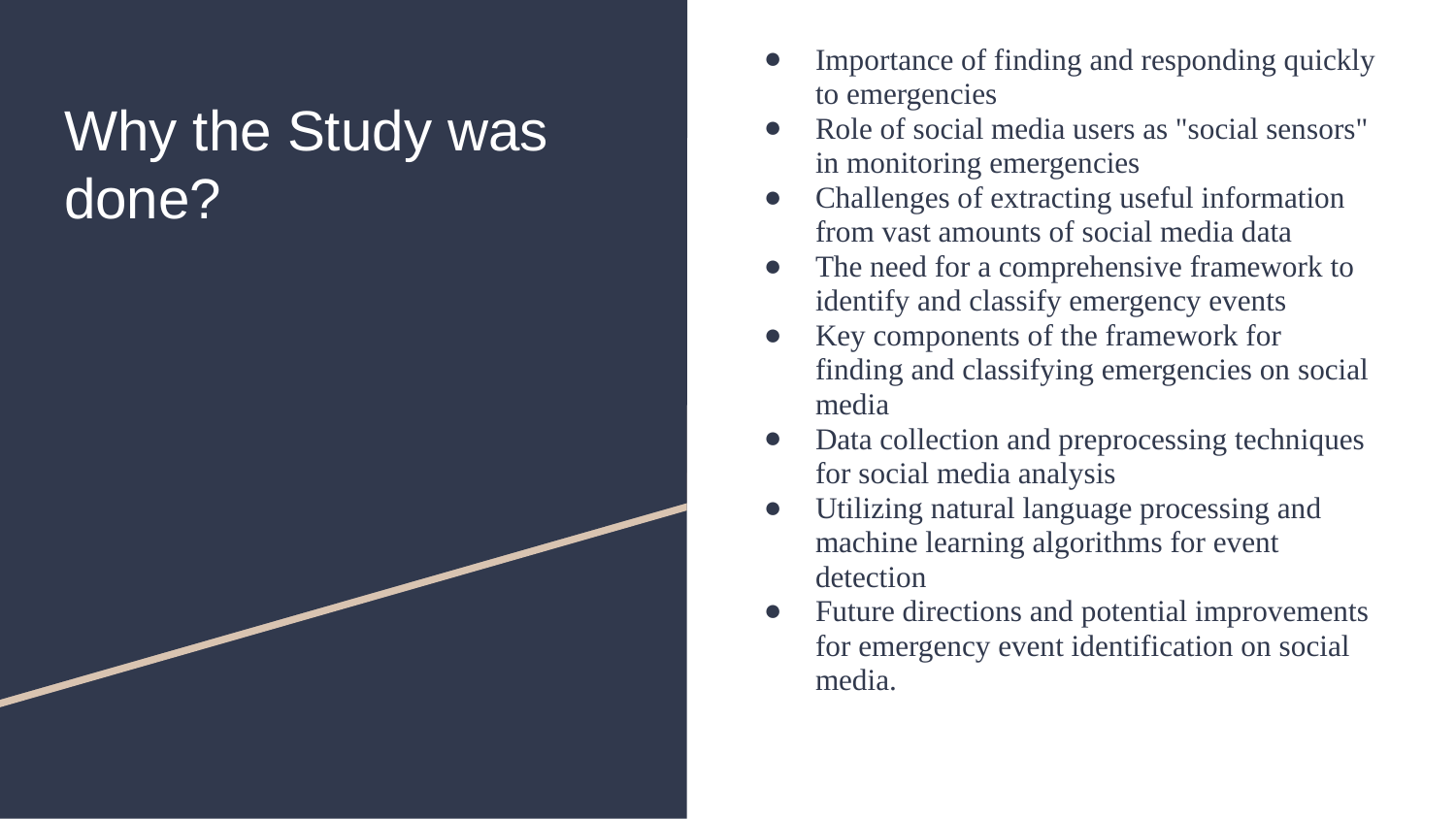

Importance of finding and responding quickly to emergencies
Role of social media users as "social sensors" in monitoring emergencies
Challenges of extracting useful information from vast amounts of social media data
The need for a comprehensive framework to identify and classify emergency events
Key components of the framework for finding and classifying emergencies on social media
Data collection and preprocessing techniques for social media analysis
Utilizing natural language processing and machine learning algorithms for event detection
Future directions and potential improvements for emergency event identification on social media.

# Why the Study was done?